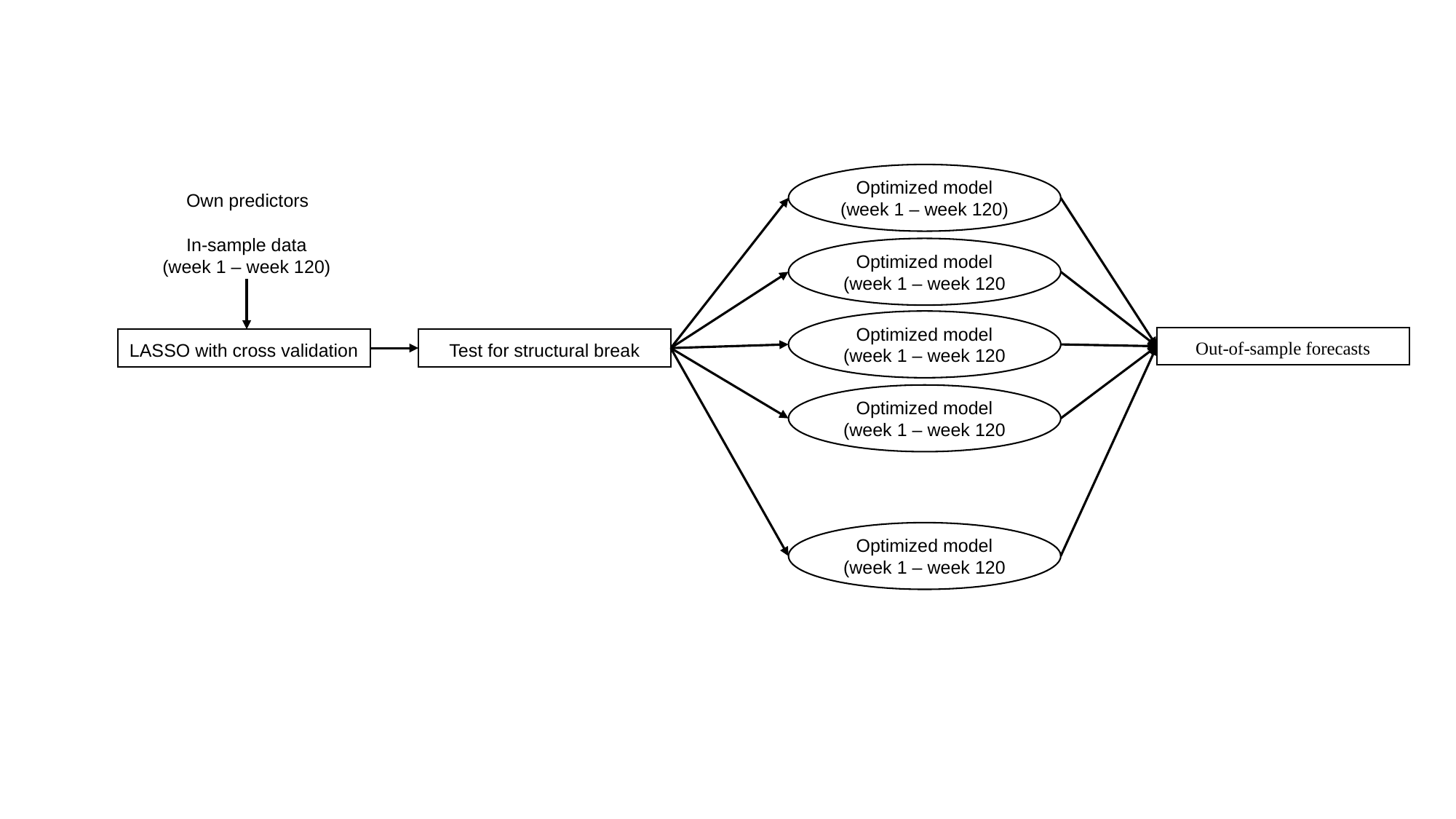

Optimized model
(week 1 – week 120)
Own predictors
In-sample data
(week 1 – week 120)
Optimized model
(week 1 – week 120
Optimized model
(week 1 – week 120
Out-of-sample forecasts
LASSO with cross validation
Test for structural break
Optimized model
(week 1 – week 120
Optimized model
(week 1 – week 120